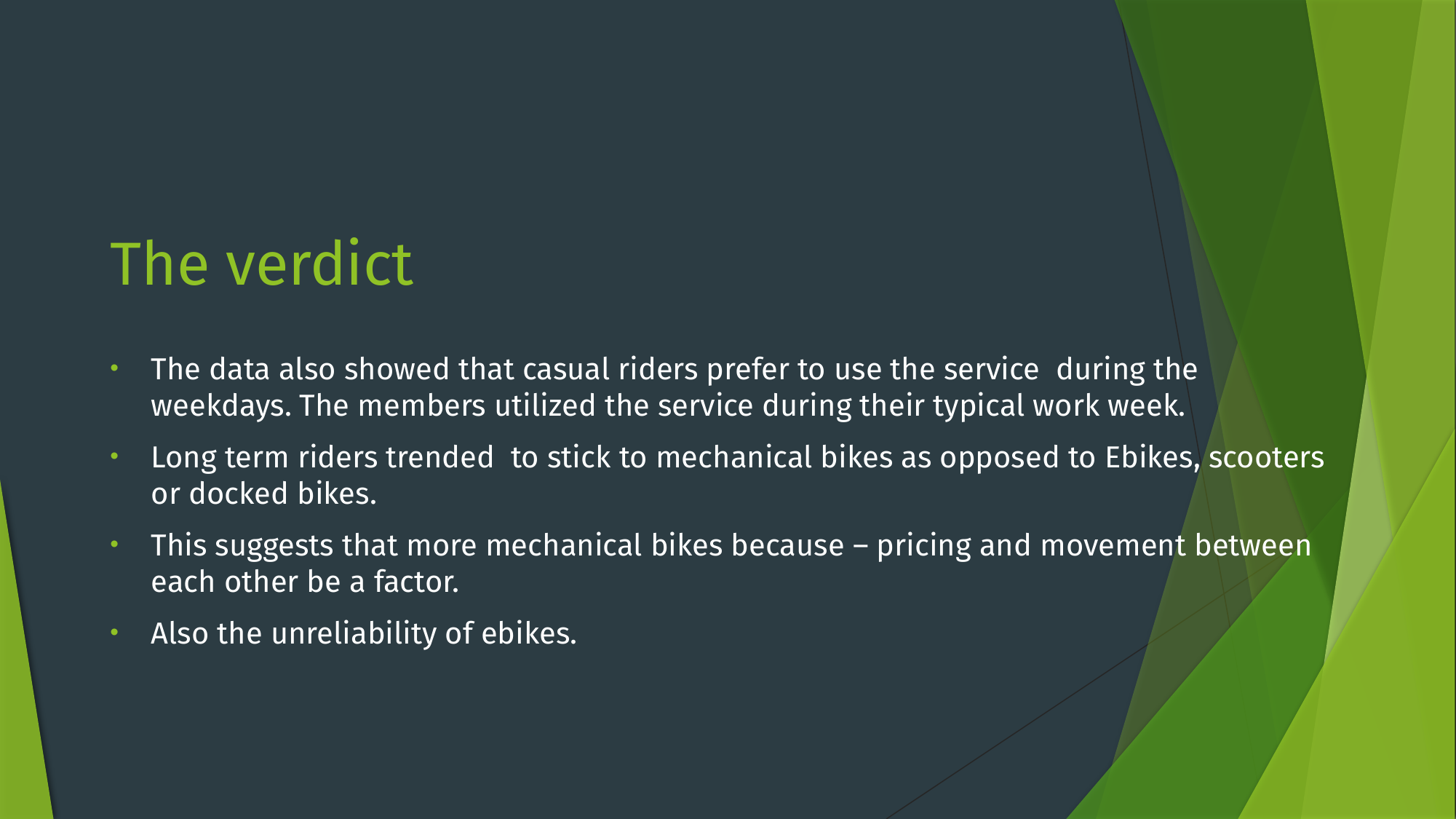

# The verdict
The data also showed that casual riders prefer to use the service  during the weekdays. The members utilized the service during their typical work week.
Long term riders trended  to stick to mechanical bikes as opposed to Ebikes, scooters or docked bikes.
This suggests that more mechanical bikes because – pricing and movement between each other be a factor.
Also the unreliability of ebikes.